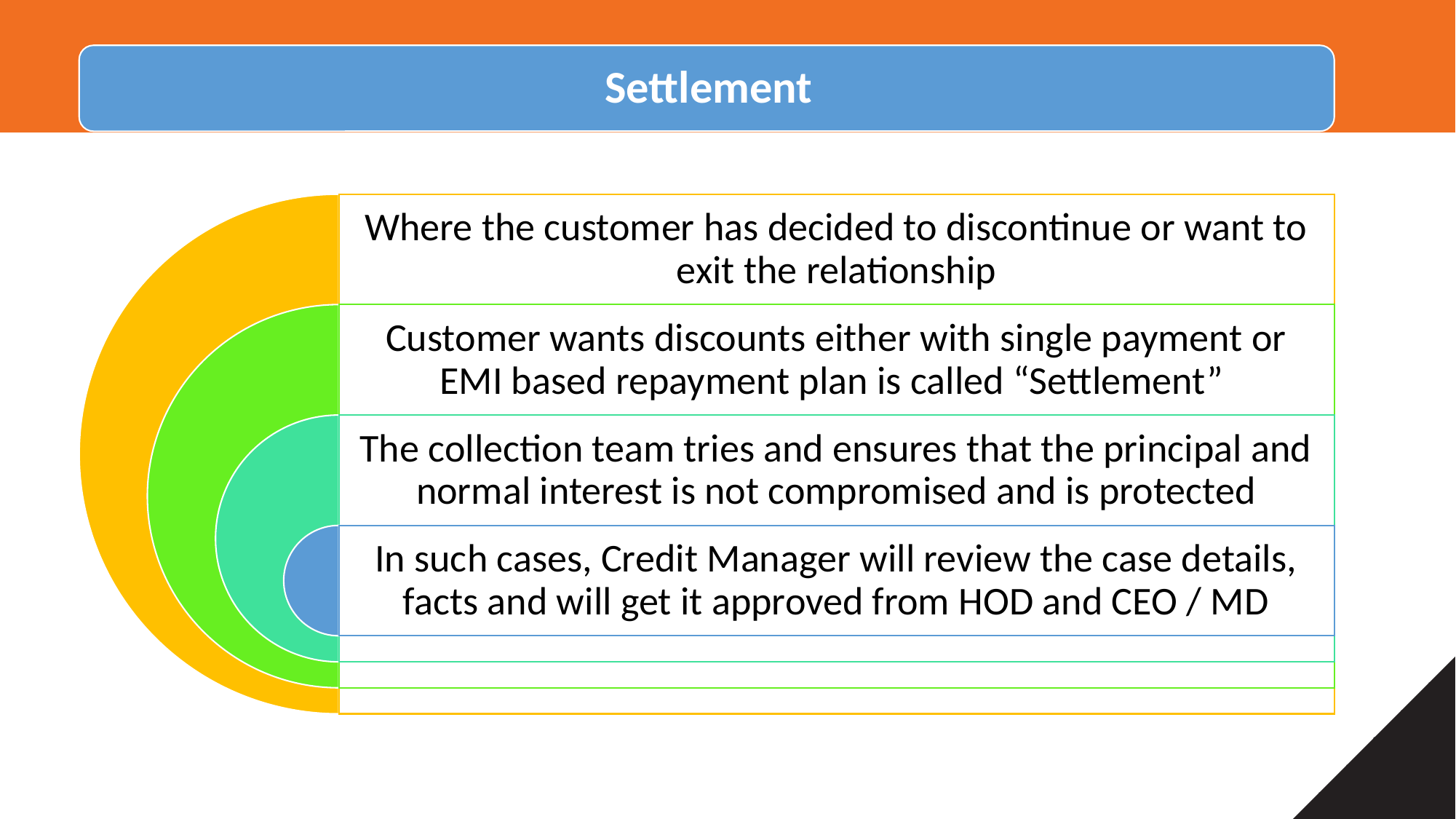

Settlement
Where the customer has decided to discontinue or want to exit the relationship
Customer wants discounts either with single payment or EMI based repayment plan is called “Settlement”
The collection team tries and ensures that the principal and normal interest is not compromised and is protected
In such cases, Credit Manager will review the case details, facts and will get it approved from HOD and CEO / MD